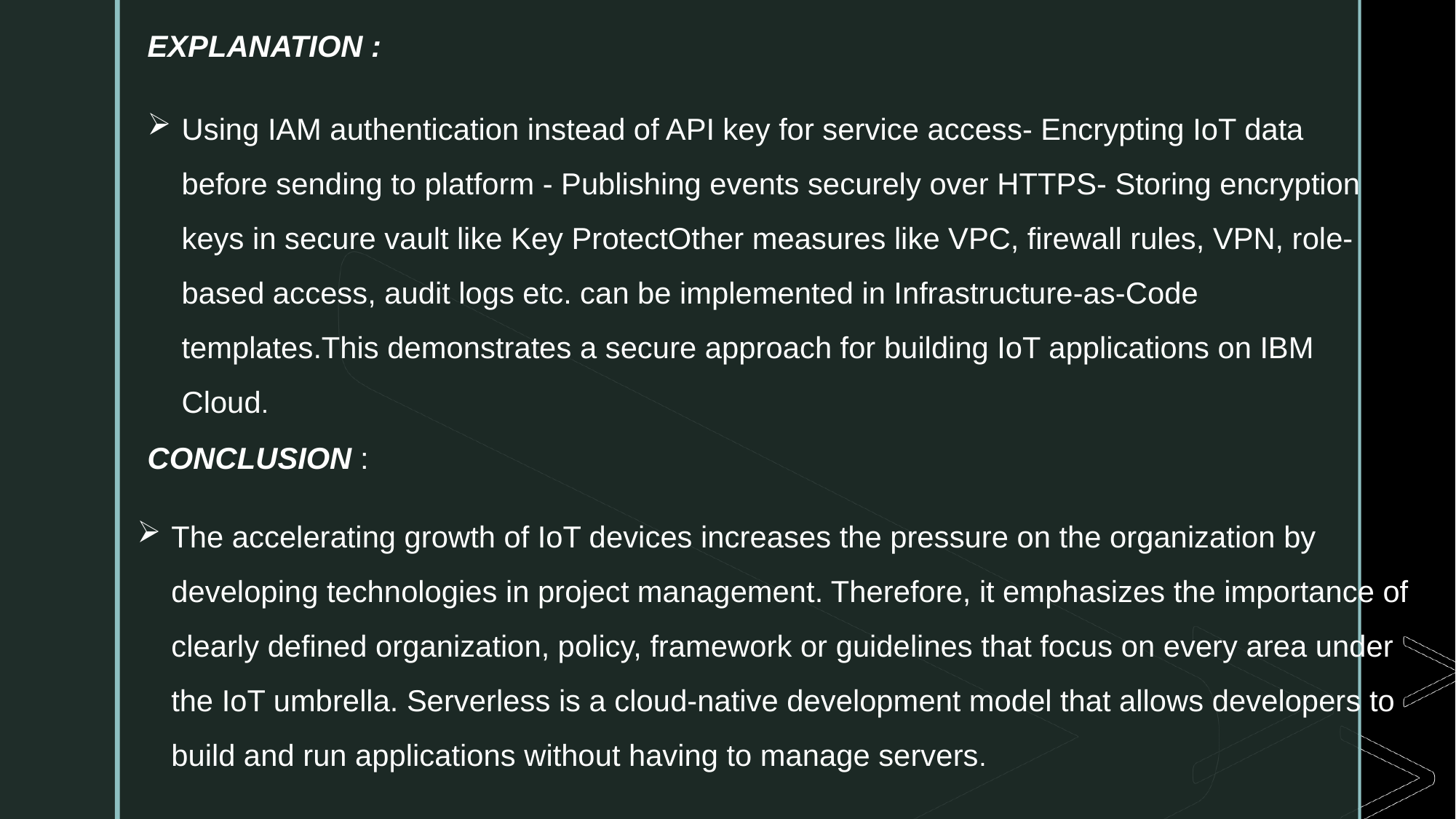

EXPLANATION :
Using IAM authentication instead of API key for service access- Encrypting IoT data before sending to platform - Publishing events securely over HTTPS- Storing encryption keys in secure vault like Key ProtectOther measures like VPC, firewall rules, VPN, role-based access, audit logs etc. can be implemented in Infrastructure-as-Code templates.This demonstrates a secure approach for building IoT applications on IBM Cloud.
CONCLUSION :
The accelerating growth of IoT devices increases the pressure on the organization by developing technologies in project management. Therefore, it emphasizes the importance of clearly defined organization, policy, framework or guidelines that focus on every area under the IoT umbrella. Serverless is a cloud-native development model that allows developers to build and run applications without having to manage servers.